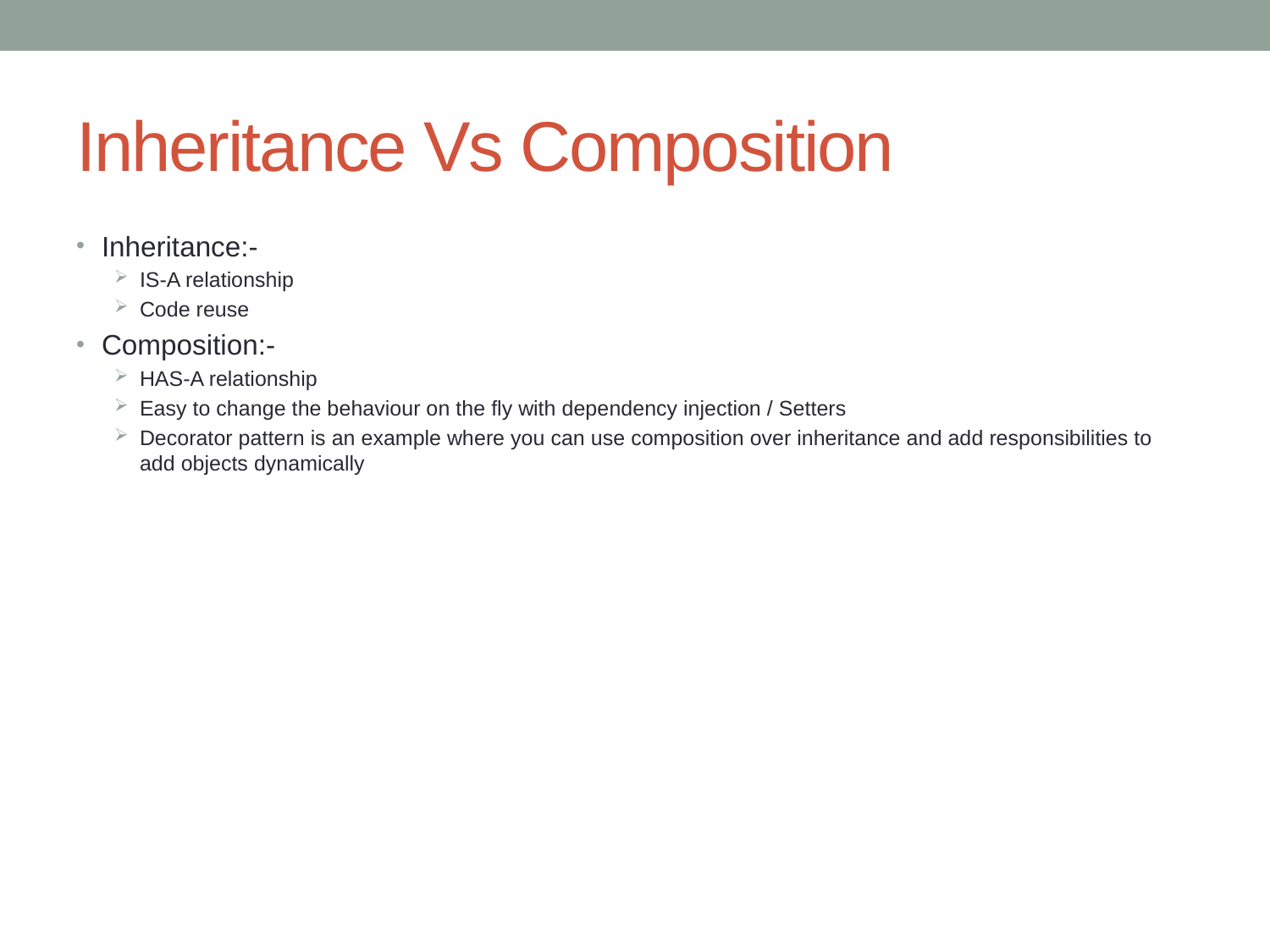

# Inheritance Vs Composition
Inheritance:-
IS-A relationship
Code reuse
Composition:-
HAS-A relationship
Easy to change the behaviour on the fly with dependency injection / Setters
Decorator pattern is an example where you can use composition over inheritance and add responsibilities to add objects dynamically